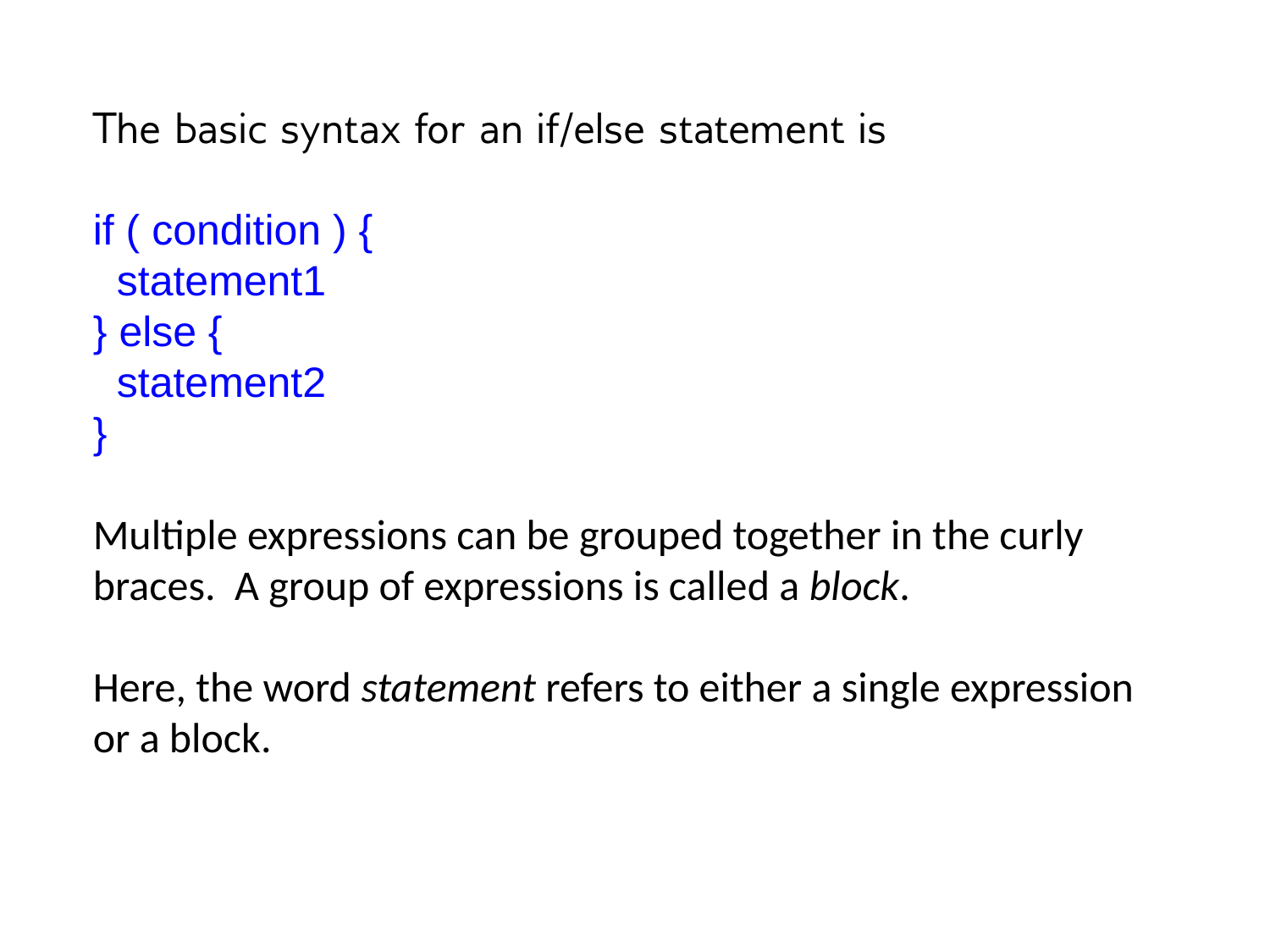

The basic syntax for an if/else statement is

if ( condition ) {
  statement1
} else {
  statement2
}

Multiple expressions can be grouped together in the curly braces.  A group of expressions is called a block.

Here, the word statement refers to either a single expression or a block.